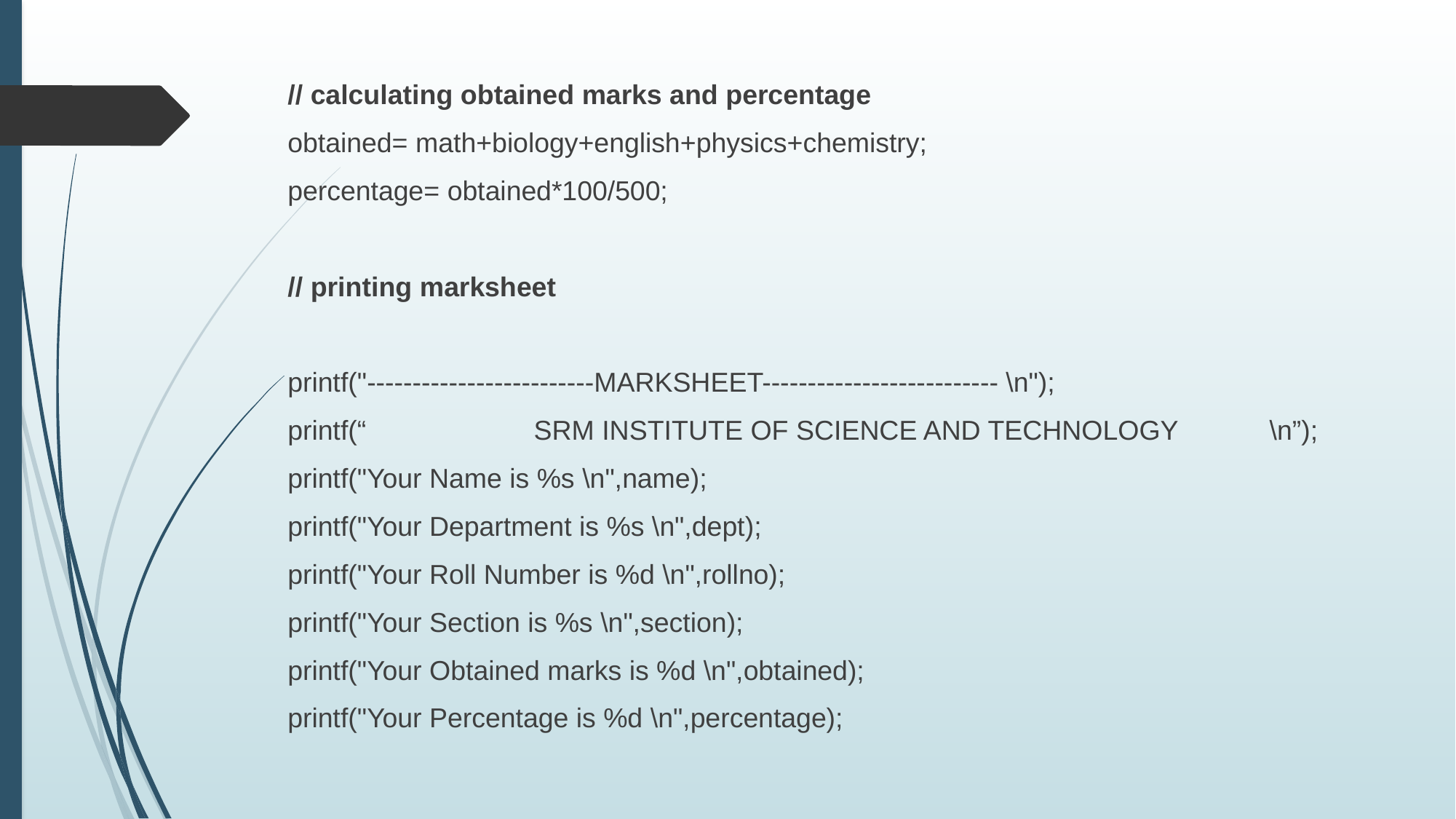

// calculating obtained marks and percentage
obtained= math+biology+english+physics+chemistry;
percentage= obtained*100/500;

// printing marksheet

printf("-------------------------MARKSHEET-------------------------- \n");
printf(“                      SRM INSTITUTE OF SCIENCE AND TECHNOLOGY            \n”);
printf("Your Name is %s \n",name);
printf("Your Department is %s \n",dept);
printf("Your Roll Number is %d \n",rollno);
printf("Your Section is %s \n",section);
printf("Your Obtained marks is %d \n",obtained);
printf("Your Percentage is %d \n",percentage);